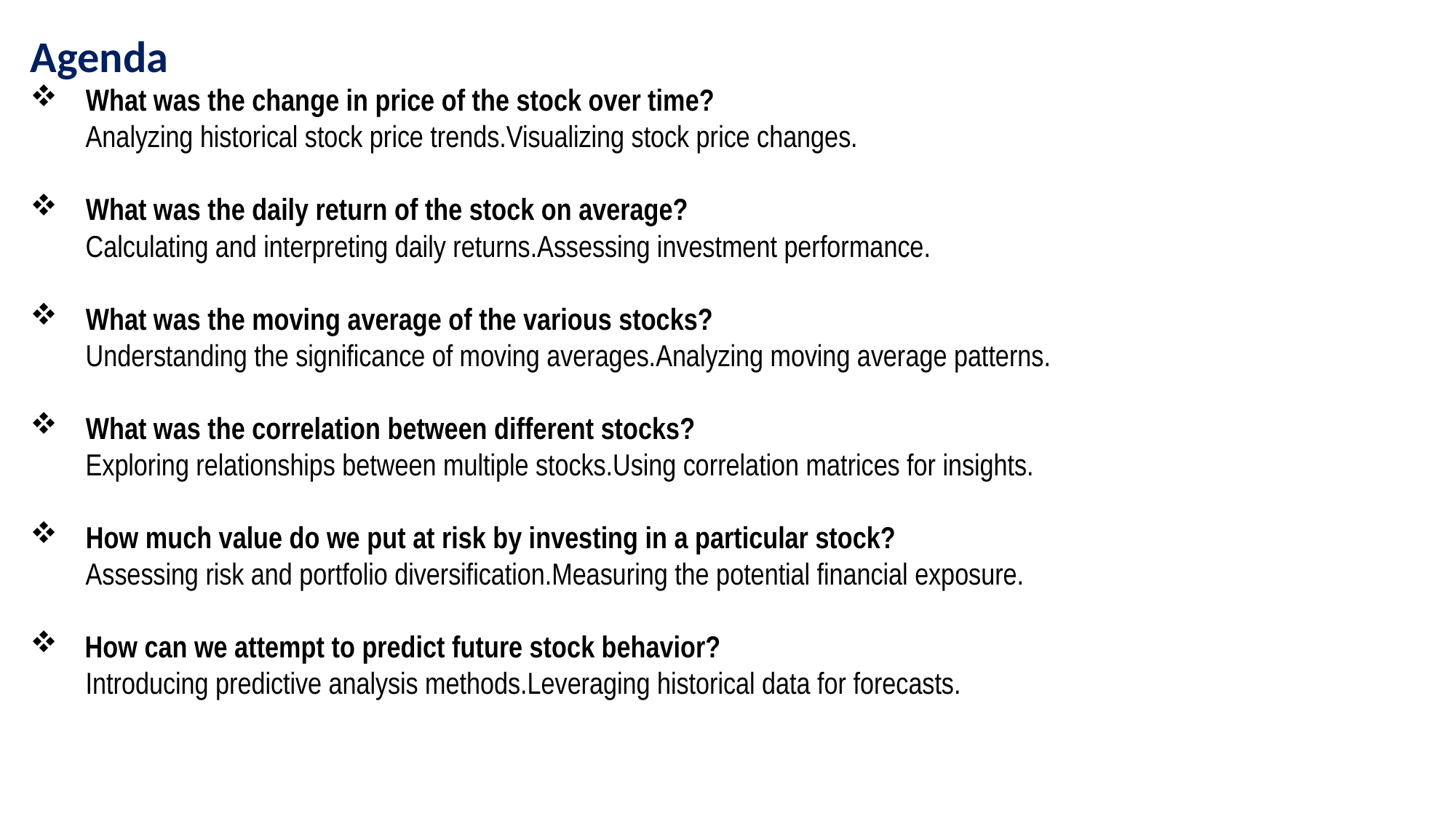

Agenda
    What was the change in price of the stock over time?
        Analyzing historical stock price trends.Visualizing stock price changes.

    What was the daily return of the stock on average?
        Calculating and interpreting daily returns.Assessing investment performance.

    What was the moving average of the various stocks?
        Understanding the significance of moving averages.Analyzing moving average patterns.

    What was the correlation between different stocks?
        Exploring relationships between multiple stocks.Using correlation matrices for insights.

    How much value do we put at risk by investing in a particular stock?
        Assessing risk and portfolio diversification.Measuring the potential financial exposure.

How can we attempt to predict future stock behavior?
        Introducing predictive analysis methods.Leveraging historical data for forecasts.